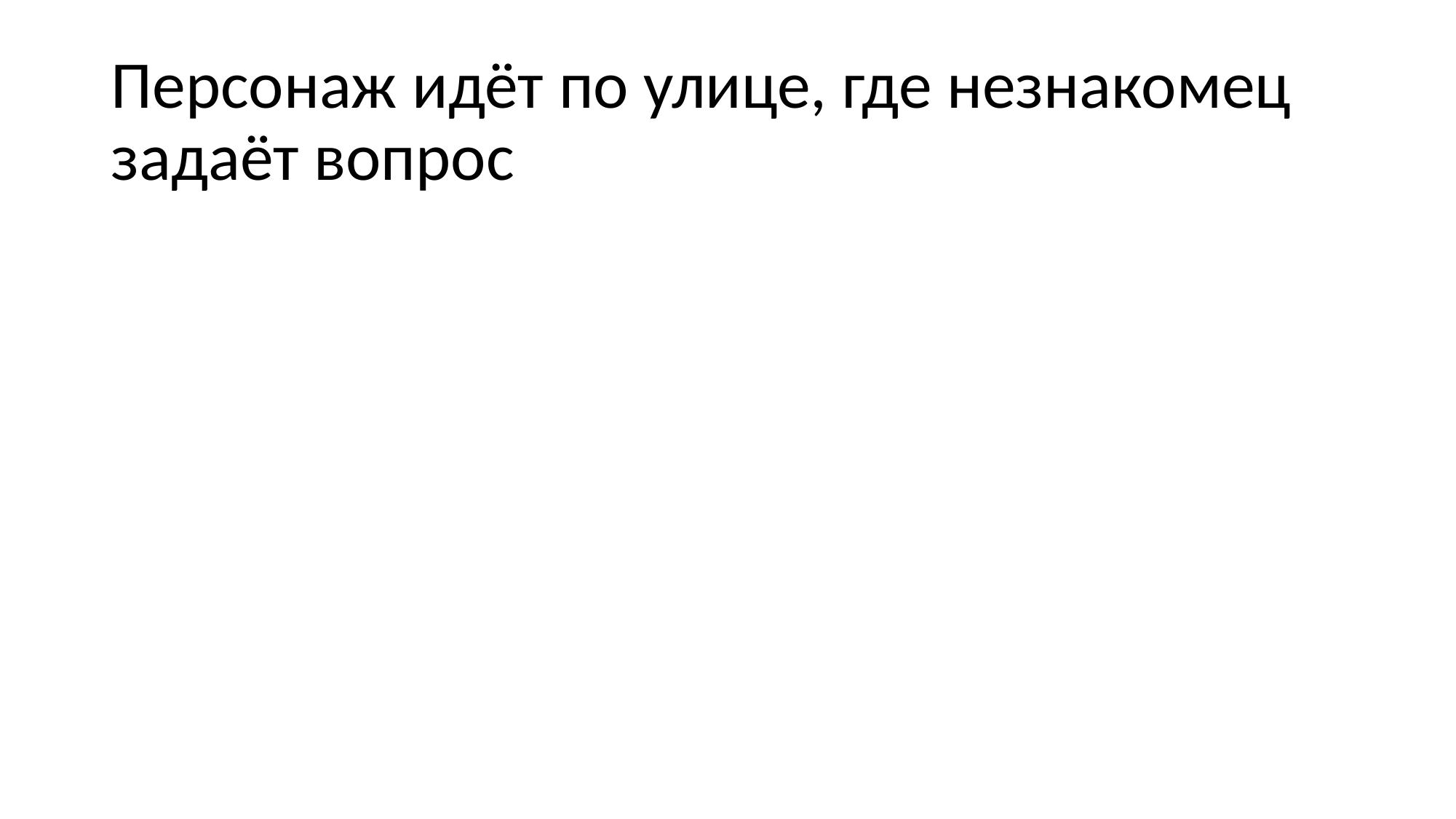

# Персонаж идёт по улице, где незнакомец задаёт вопрос